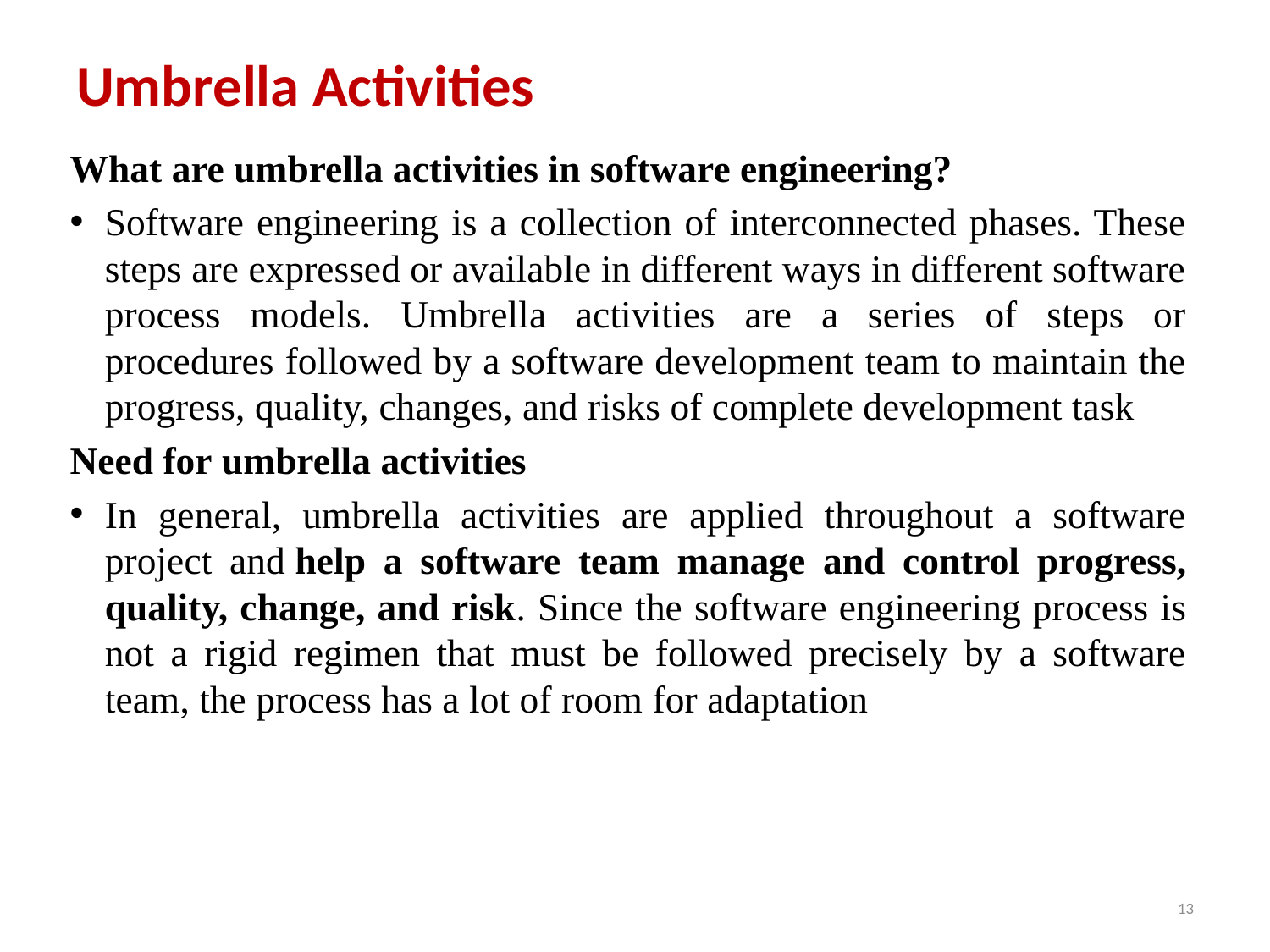

# Umbrella Activities

What are umbrella activities in software engineering?
Software engineering is a collection of interconnected phases. These steps are expressed or available in different ways in different software process models. Umbrella activities are a series of steps or procedures followed by a software development team to maintain the progress, quality, changes, and risks of complete development task
Need for umbrella activities
In general, umbrella activities are applied throughout a software project and help a software team manage and control progress, quality, change, and risk. Since the software engineering process is not a rigid regimen that must be followed precisely by a software team, the process has a lot of room for adaptation

13